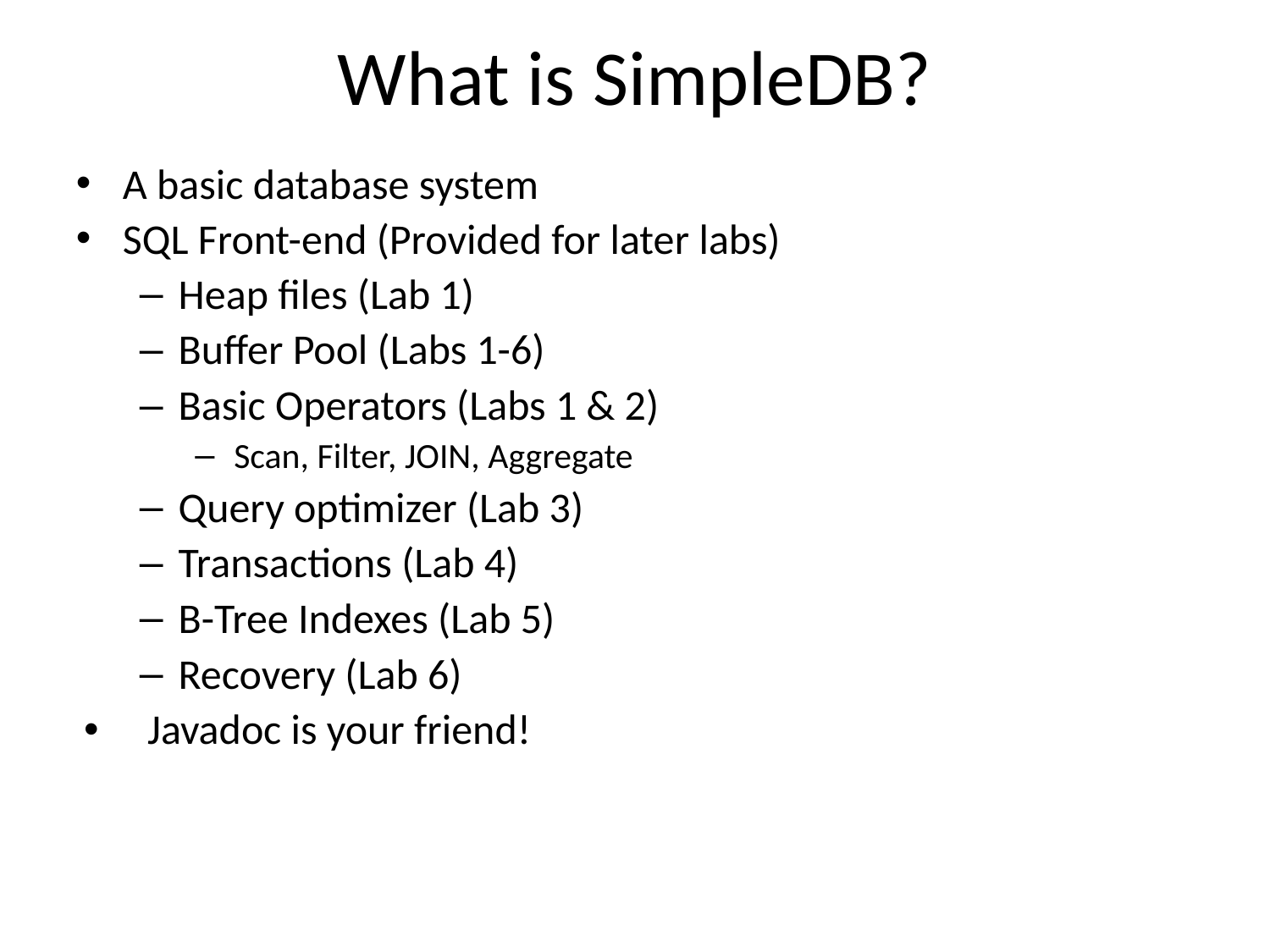

# What is SimpleDB?
A basic database system
SQL Front-end (Provided for later labs)
Heap files (Lab 1)
Buffer Pool (Labs 1-6)
Basic Operators (Labs 1 & 2)
Scan, Filter, JOIN, Aggregate
Query optimizer (Lab 3)
Transactions (Lab 4)
B-Tree Indexes (Lab 5)
Recovery (Lab 6)
Javadoc is your friend!